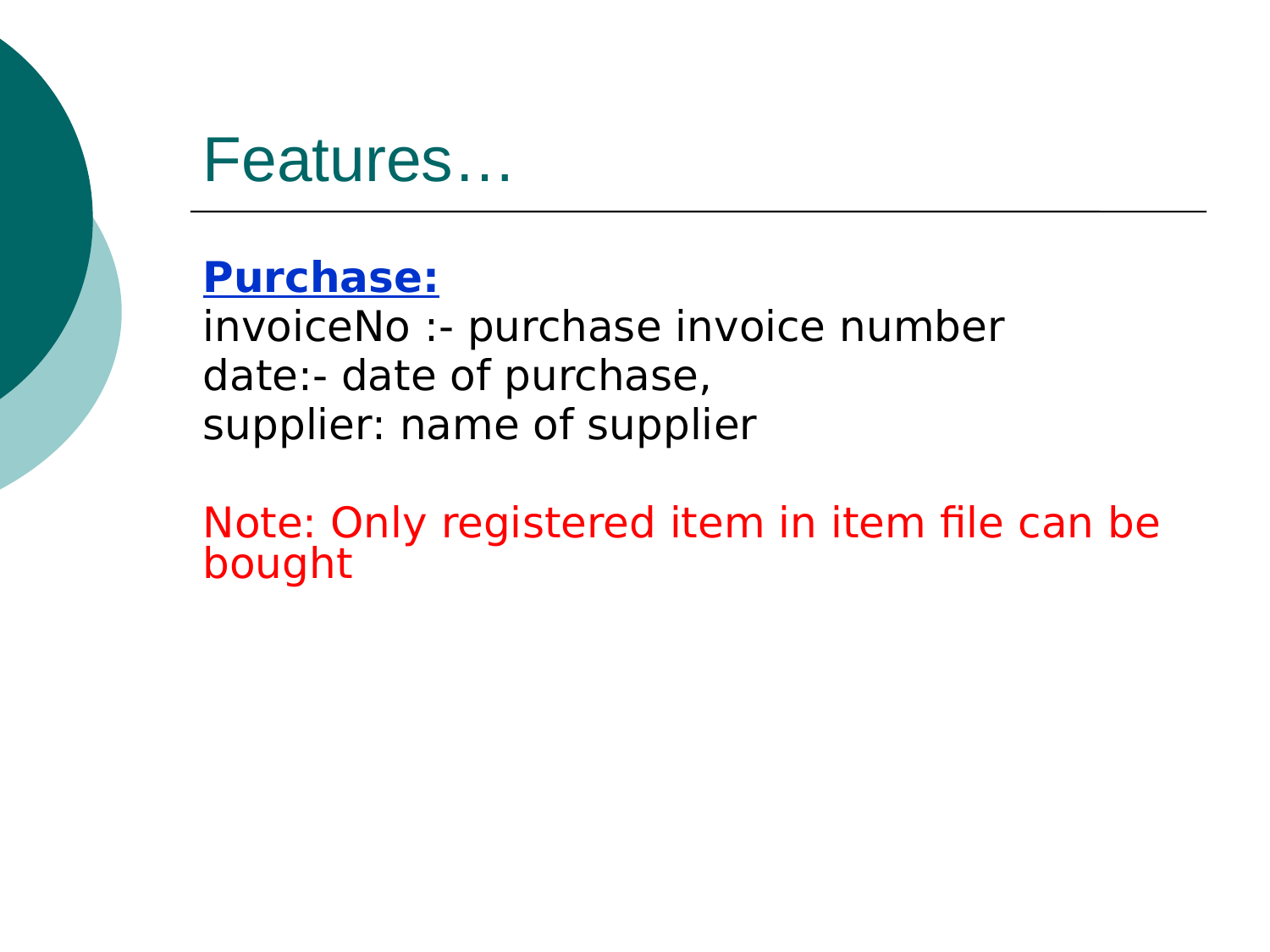

# Features…
Purchase:
invoiceNo :- purchase invoice number
date:- date of purchase,
supplier: name of supplier

Note: Only registered item in item file can be bought